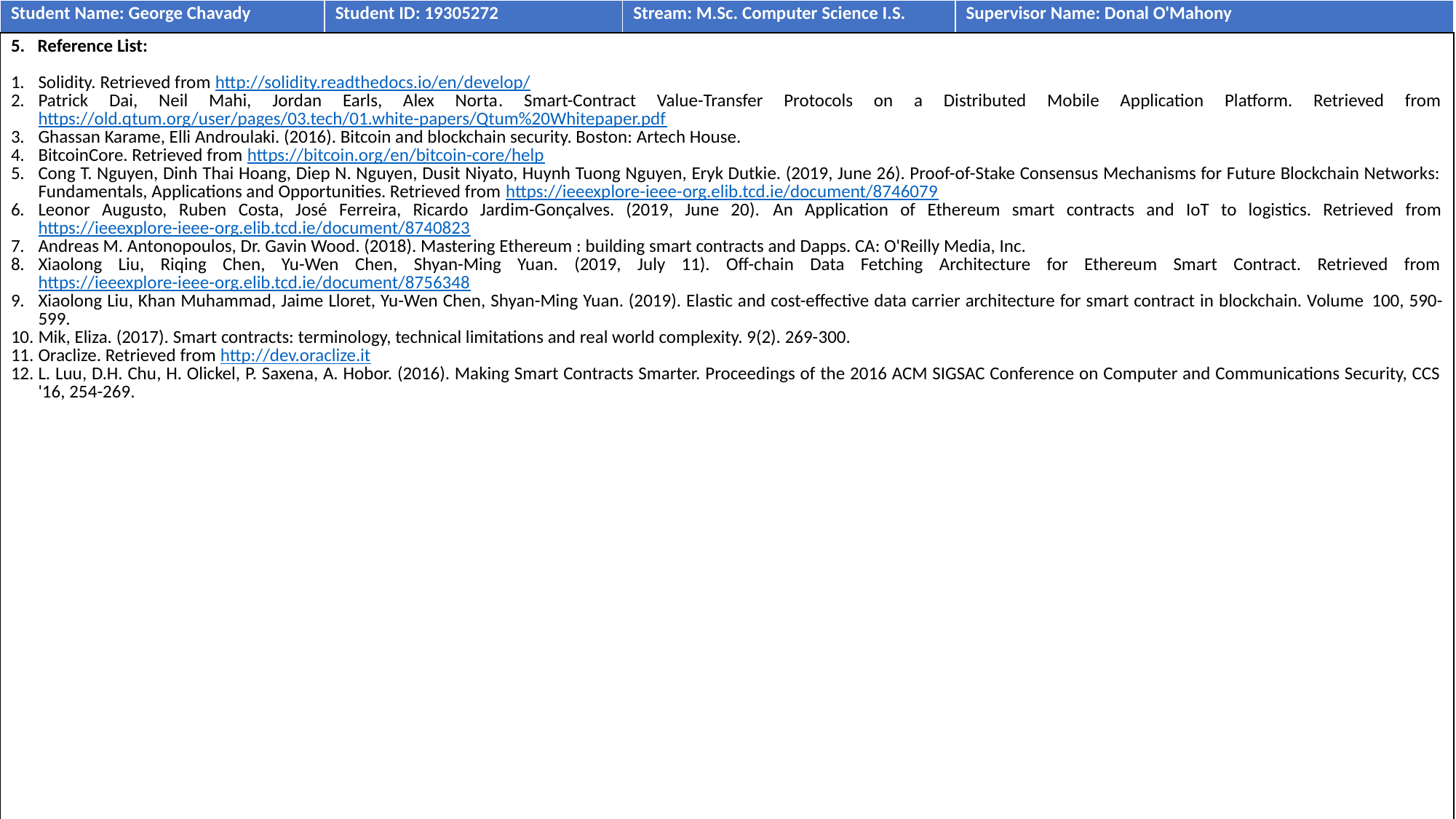

| Student Name: George Chavady | Student ID: 19305272 | Stream: M.Sc. Computer Science I.S. | Supervisor Name: Donal O'Mahony |
| --- | --- | --- | --- |
| 5. Reference List: Solidity. Retrieved from http://solidity.readthedocs.io/en/develop/ Patrick Dai, Neil Mahi, Jordan Earls, Alex Norta. Smart-Contract Value-Transfer Protocols on a Distributed Mobile Application Platform. Retrieved from https://old.qtum.org/user/pages/03.tech/01.white-papers/Qtum%20Whitepaper.pdf Ghassan Karame, Elli Androulaki. (2016). Bitcoin and blockchain security. Boston: Artech House. BitcoinCore. Retrieved from https://bitcoin.org/en/bitcoin-core/help Cong T. Nguyen, Dinh Thai Hoang, Diep N. Nguyen, Dusit Niyato, Huynh Tuong Nguyen, Eryk Dutkie. (2019, June 26). Proof-of-Stake Consensus Mechanisms for Future Blockchain Networks: Fundamentals, Applications and Opportunities. Retrieved from https://ieeexplore-ieee-org.elib.tcd.ie/document/8746079 Leonor Augusto, Ruben Costa, José Ferreira, Ricardo Jardim-Gonçalves. (2019, June 20). An Application of Ethereum smart contracts and IoT to logistics. Retrieved from https://ieeexplore-ieee-org.elib.tcd.ie/document/8740823 Andreas M. Antonopoulos, Dr. Gavin Wood. (2018). Mastering Ethereum : building smart contracts and Dapps. CA: O'Reilly Media, Inc. Xiaolong Liu, Riqing Chen, Yu-Wen Chen, Shyan-Ming Yuan. (2019, July 11). Off-chain Data Fetching Architecture for Ethereum Smart Contract. Retrieved from https://ieeexplore-ieee-org.elib.tcd.ie/document/8756348 Xiaolong Liu, Khan Muhammad, Jaime Lloret, Yu-Wen Chen, Shyan-Ming Yuan. (2019). Elastic and cost-effective data carrier architecture for smart contract in blockchain. Volume 100, 590-599. Mik, Eliza. (2017). Smart contracts: terminology, technical limitations and real world complexity. 9(2). 269-300. Oraclize. Retrieved from http://dev.oraclize.it L. Luu, D.H. Chu, H. Olickel, P. Saxena, A. Hobor. (2016). Making Smart Contracts Smarter. Proceedings of the 2016 ACM SIGSAC Conference on Computer and Communications Security, CCS '16, 254-269. |  |  |  |